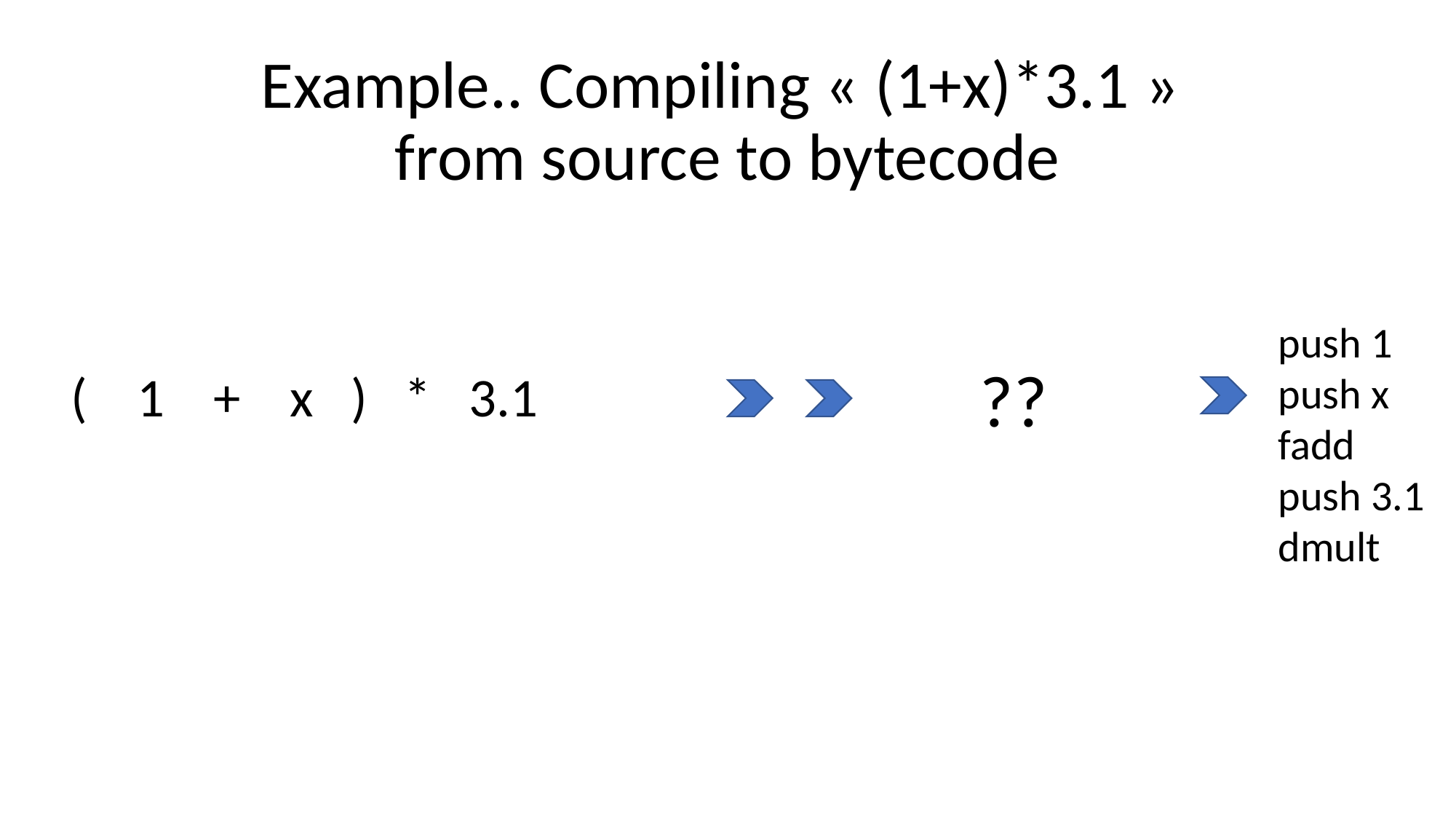

# Example.. Compiling « (1+x)*3.1 » from source to bytecode
push 1
push x
fadd
push 3.1
dmult
??
(    1    +    x   )   *   3.1